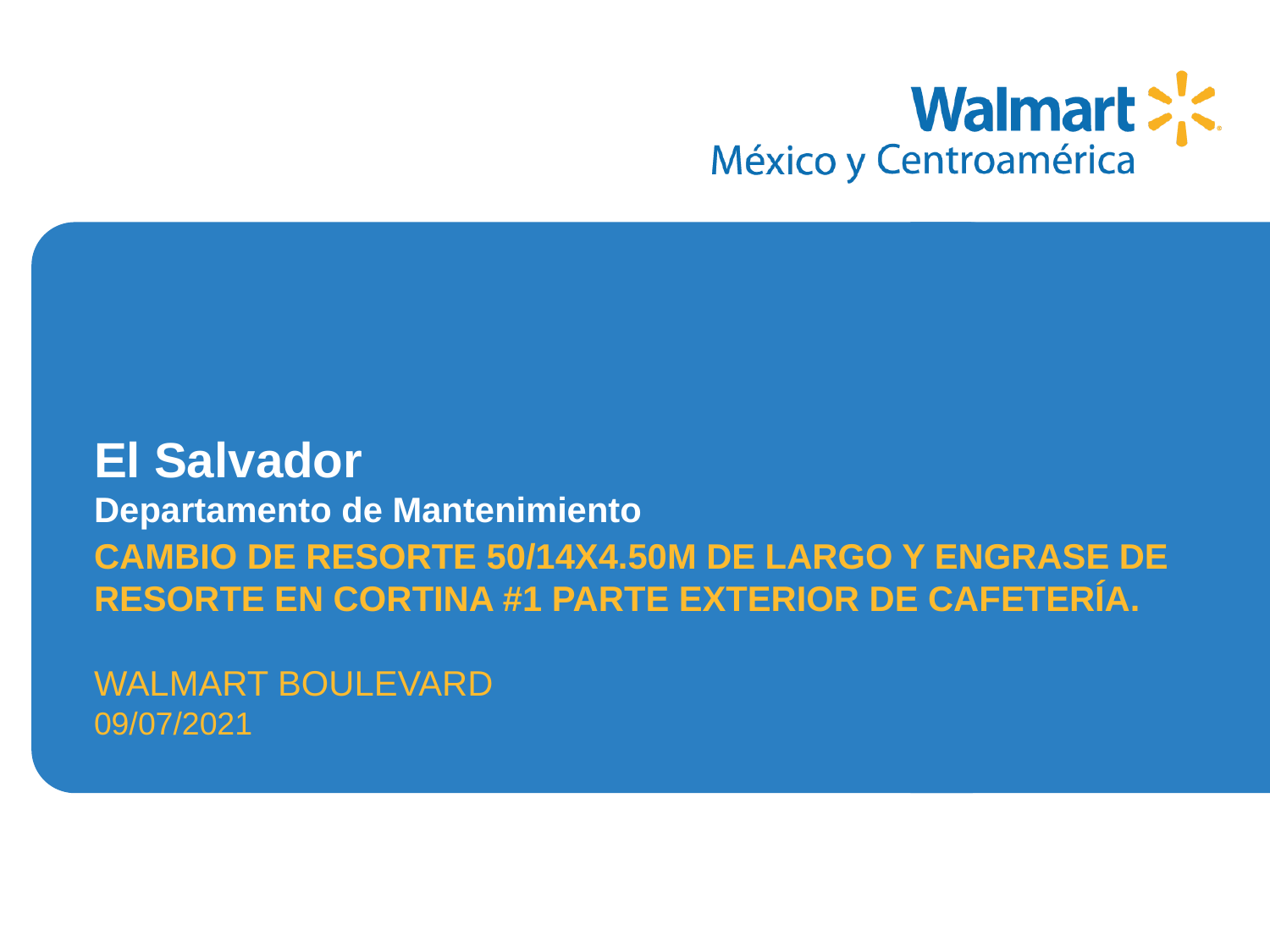

CAMBIO DE RESORTE 50/14X4.50M DE LARGO Y ENGRASE DE RESORTE EN CORTINA #1 PARTE EXTERIOR DE CAFETERÍA.

WALMART BOULEVARD
09/07/2021

# El Salvador Departamento de Mantenimiento